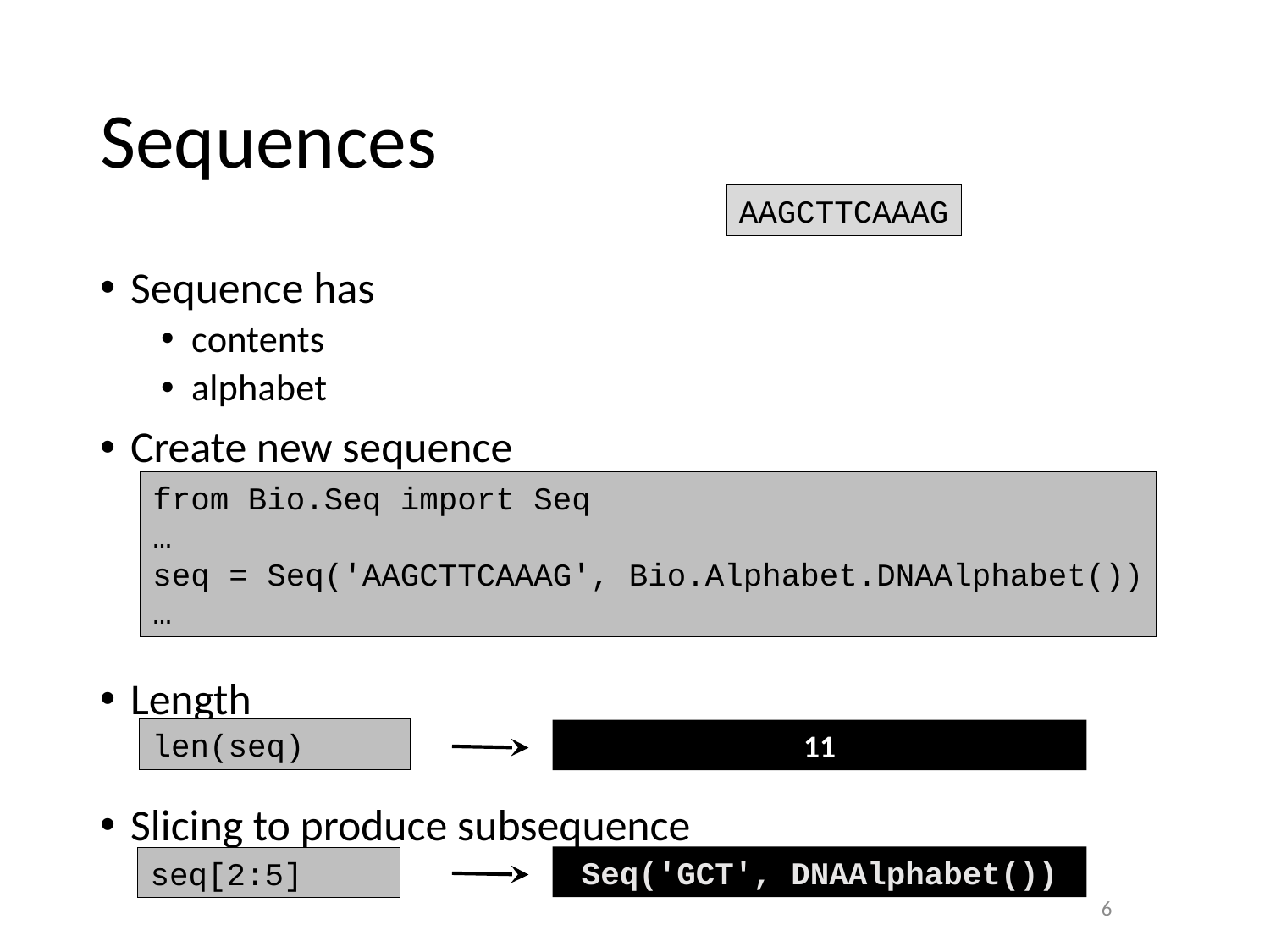

# Sequences
AAGCTTCAAAG
Sequence has
contents
alphabet
Create new sequence

Length

Slicing to produce subsequence

from Bio.Seq import Seq
…
seq = Seq('AAGCTTCAAAG', Bio.Alphabet.DNAAlphabet())
…
len(seq)
11
Seq('GCT', DNAAlphabet())
seq[2:5]
6